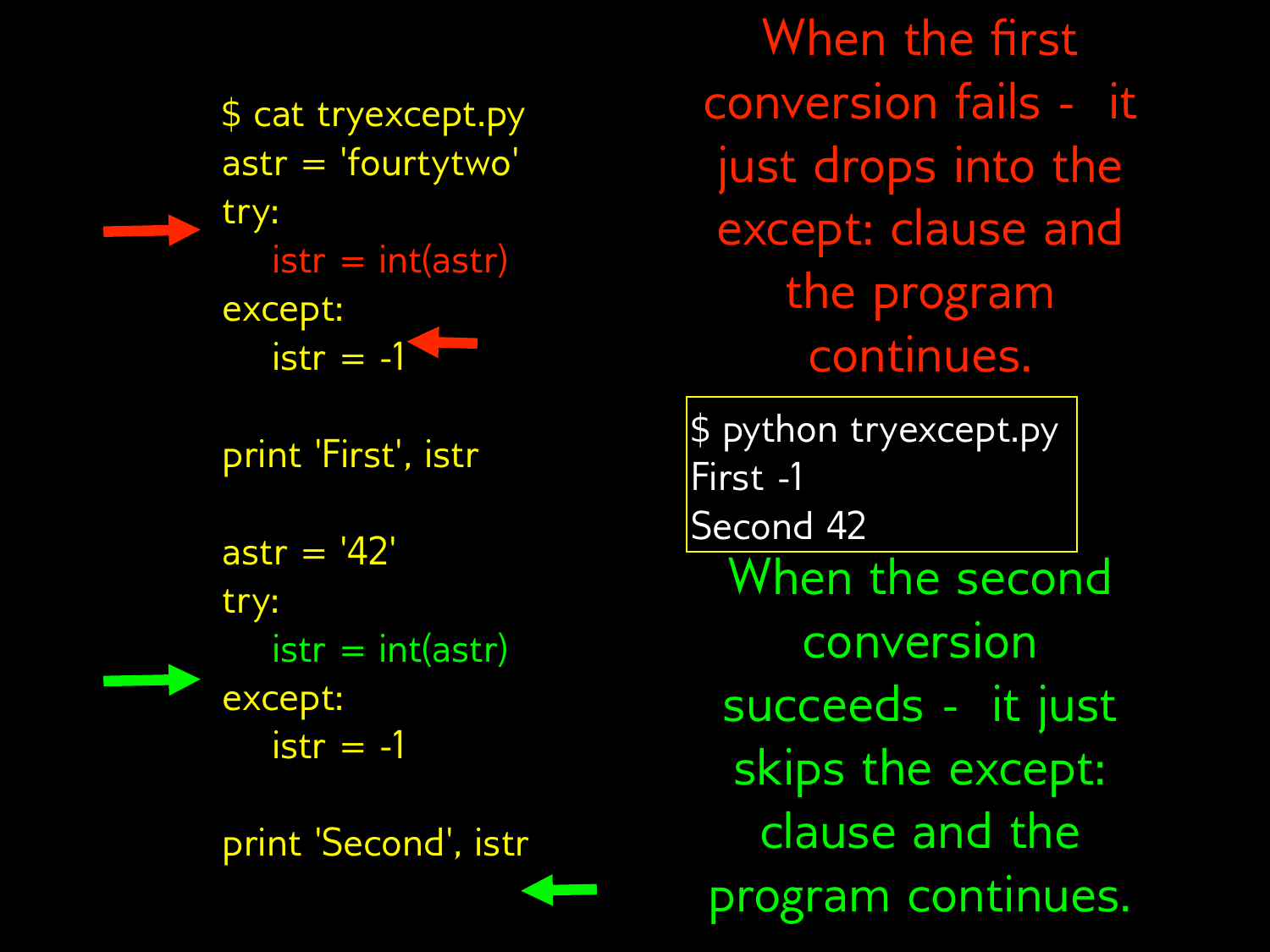

When the first conversion fails -  it just drops into the except: clause and the program continues.
$ cat tryexcept.py
astr = 'fourtytwo'
try:
    istr = int(astr)
except:
    istr = -1

print 'First', istr

astr = '42'
try:
    istr = int(astr)
except:
    istr = -1

print 'Second', istr

$ python tryexcept.py
First -1
Second 42
When the second conversion succeeds -  it just skips the except: clause and the program continues.